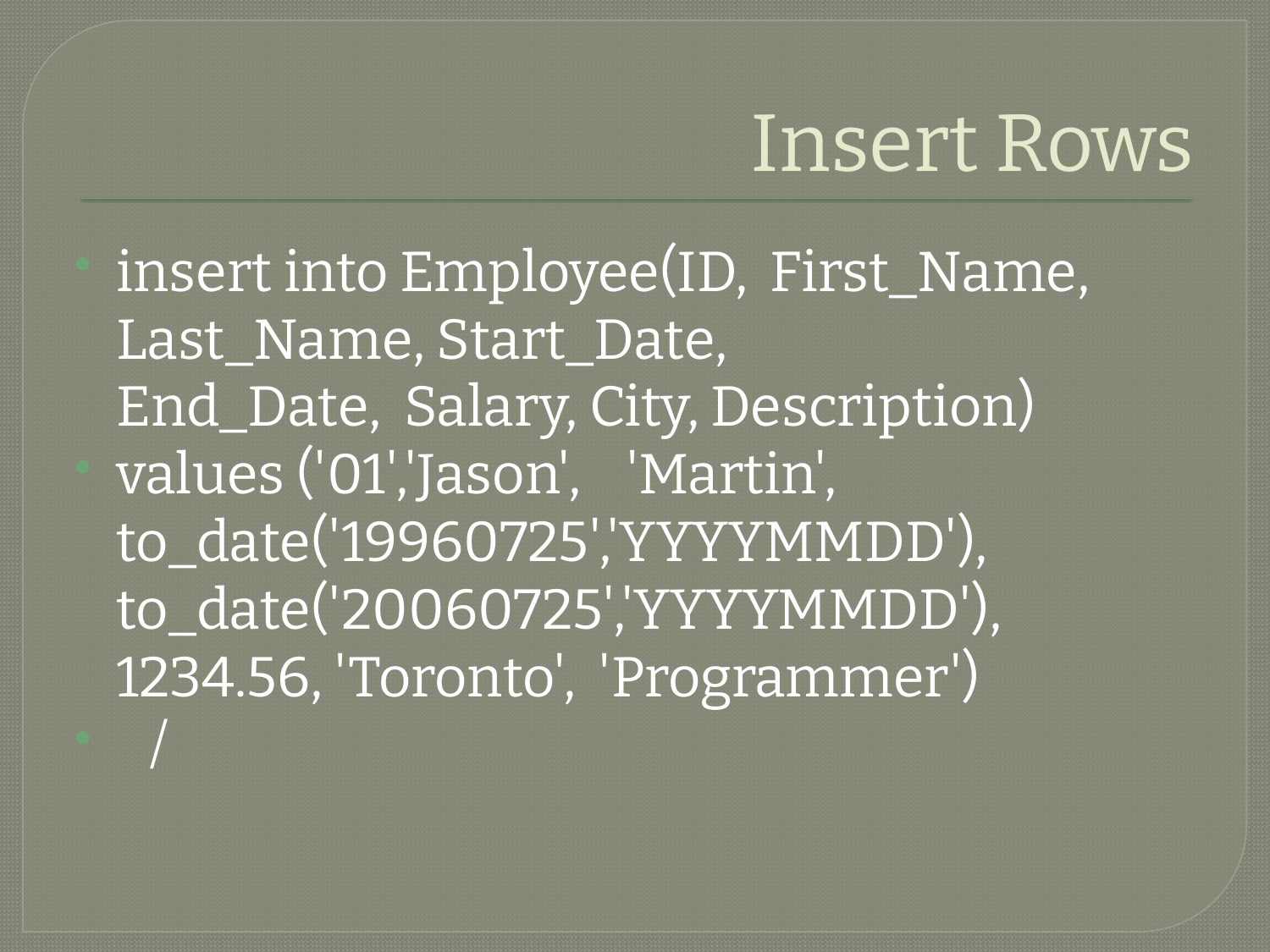

# Insert Rows
insert into Employee(ID,  First_Name, Last_Name, Start_Date,                     End_Date,  Salary, City, Description)
values ('01','Jason',    'Martin',  to_date('19960725','YYYYMMDD'), to_date('20060725','YYYYMMDD'), 1234.56, 'Toronto',  'Programmer')
   /